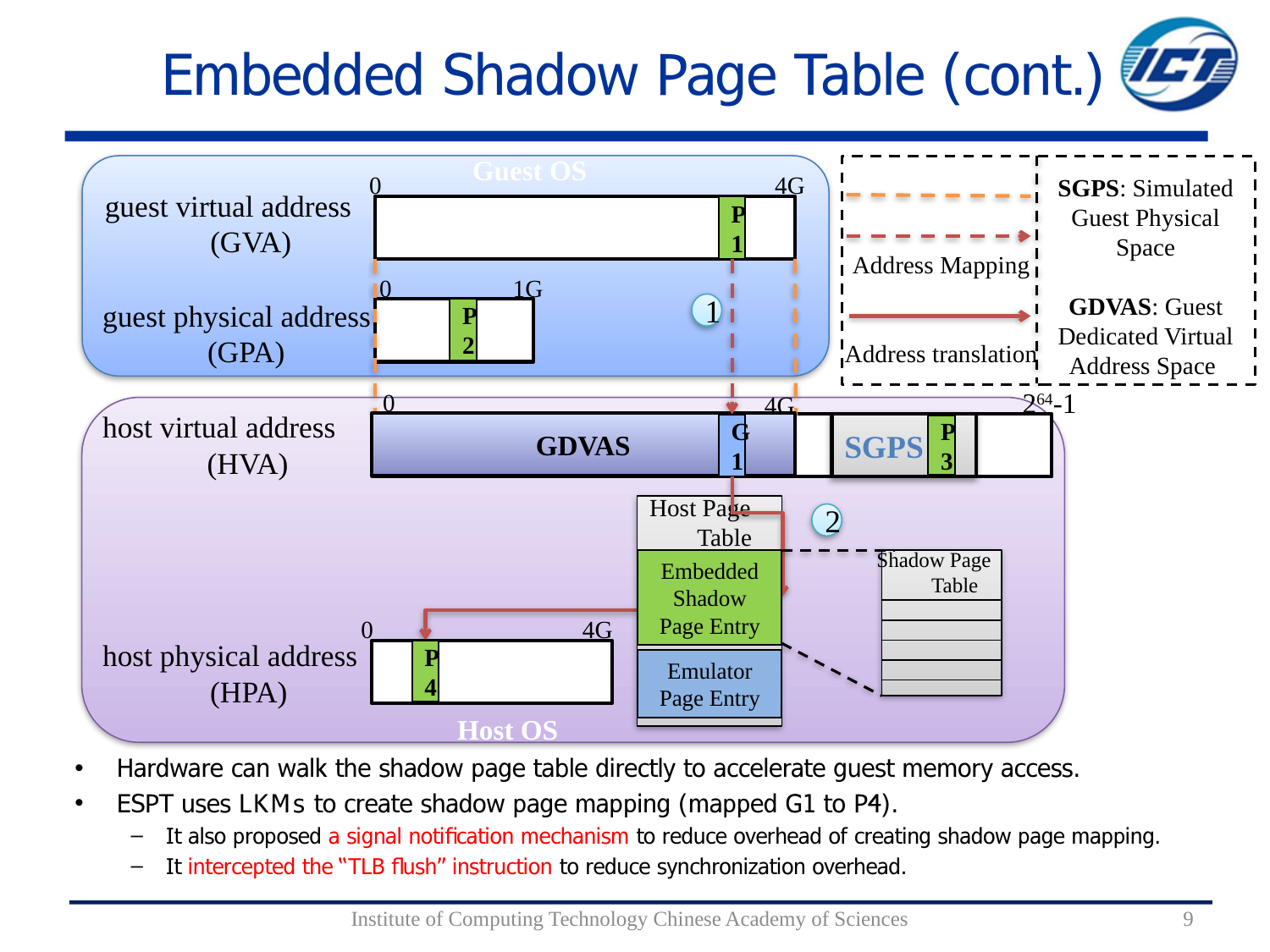

# Embedded Shadow Page Table (cont.)
Guest OS

Address Mapping

Address translation

0
4G

SGPS: Simulated Guest Physical Space

GDVAS: Guest Dedicated Virtual Address Space

guest virtual address
      (GVA)
P1

0
1G
guest physical address
(GPA)
1

P2
264-1
0
4G

host virtual address
      (HVA)
GDVAS
SGPS

G1
P3
Host Page         Table

Emulator Page Entry
2
Shadow Page         Table

Embedded Shadow Page Entry
0
4G
host physical address
(HPA)

P4
Host OS
Hardware can walk the shadow page table directly to accelerate guest memory access.
ESPT uses LKMs to create shadow page mapping (mapped G1 to P4).
It also proposed a signal notification mechanism to reduce overhead of creating shadow page mapping.
It intercepted the “TLB flush” instruction to reduce synchronization overhead.

Institute of Computing Technology Chinese Academy of Sciences
9